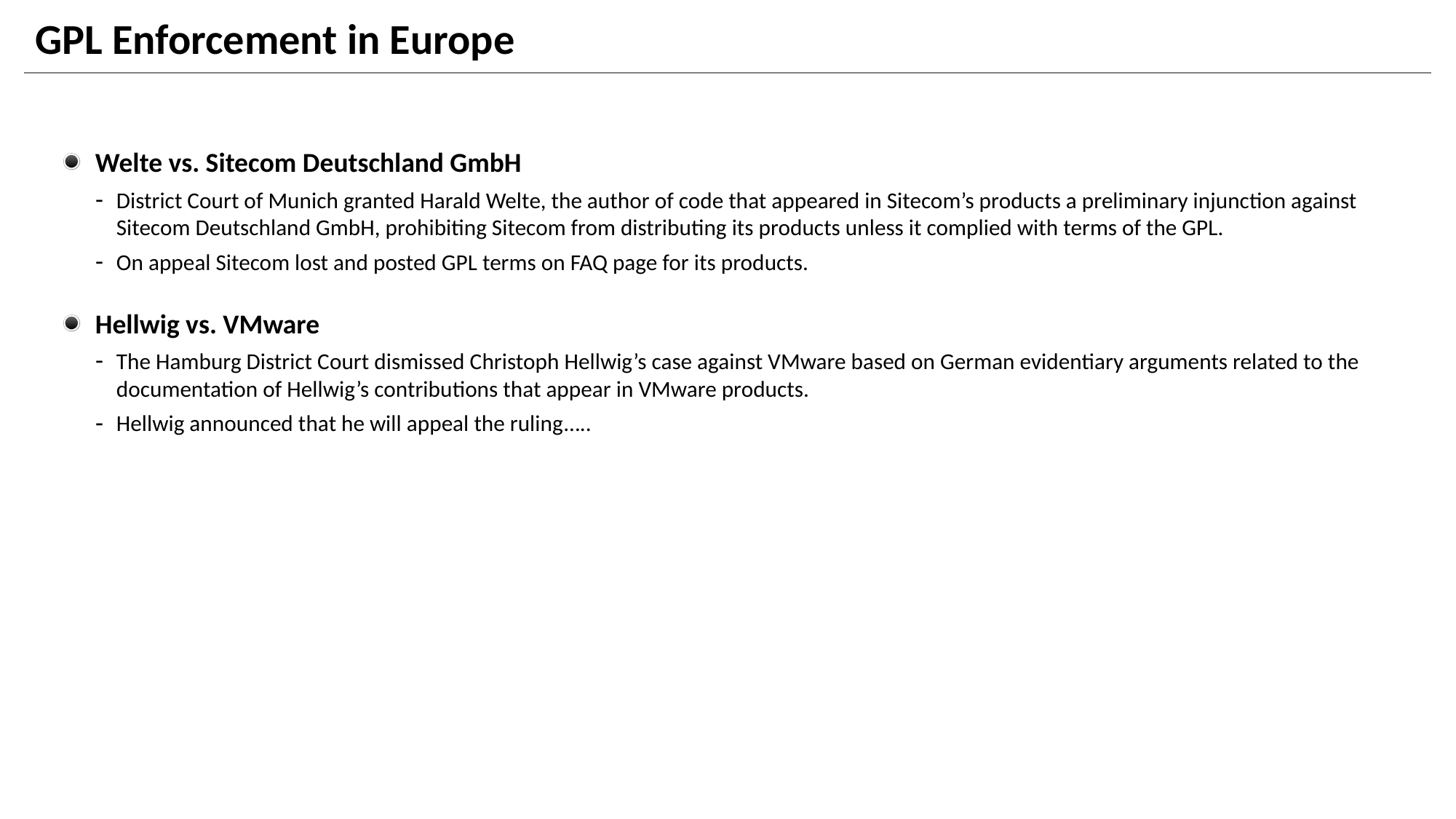

# GPL Enforcement in Europe
Welte vs. Sitecom Deutschland GmbH
District Court of Munich granted Harald Welte, the author of code that appeared in Sitecom’s products a preliminary injunction against Sitecom Deutschland GmbH, prohibiting Sitecom from distributing its products unless it complied with terms of the GPL.
On appeal Sitecom lost and posted GPL terms on FAQ page for its products.
Hellwig vs. VMware
The Hamburg District Court dismissed Christoph Hellwig’s case against VMware based on German evidentiary arguments related to the documentation of Hellwig’s contributions that appear in VMware products.
Hellwig announced that he will appeal the ruling…..